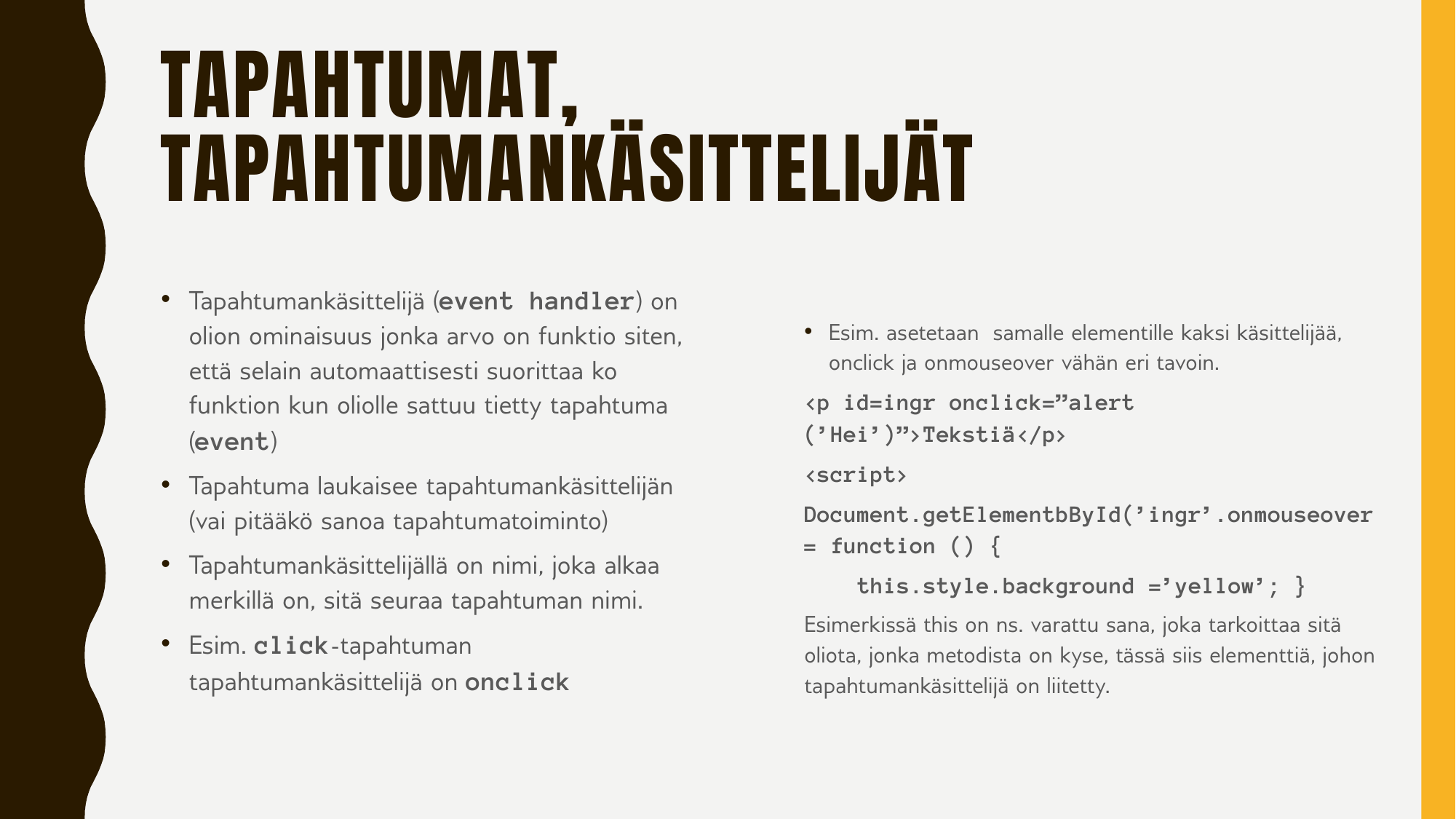

# Tapahtumat, tapahtumankäsittelijät
Tapahtumankäsittelijä (event handler) on olion ominaisuus jonka arvo on funktio siten, että selain automaattisesti suorittaa ko funktion kun oliolle sattuu tietty tapahtuma (event)
Tapahtuma laukaisee tapahtumankäsittelijän (vai pitääkö sanoa tapahtumatoiminto)
Tapahtumankäsittelijällä on nimi, joka alkaa merkillä on, sitä seuraa tapahtuman nimi.
Esim. click-tapahtuman tapahtumankäsittelijä on onclick

Esim. asetetaan  samalle elementille kaksi käsittelijää, onclick ja onmouseover vähän eri tavoin.
<p id=ingr onclick=”alert (’Hei’)”>Tekstiä</p>
<script>
Document.getElementbById(’ingr’.onmouseover = function () {
    this.style.background =’yellow’; }
Esimerkissä this on ns. varattu sana, joka tarkoittaa sitä oliota, jonka metodista on kyse, tässä siis elementtiä, johon tapahtumankäsittelijä on liitetty.